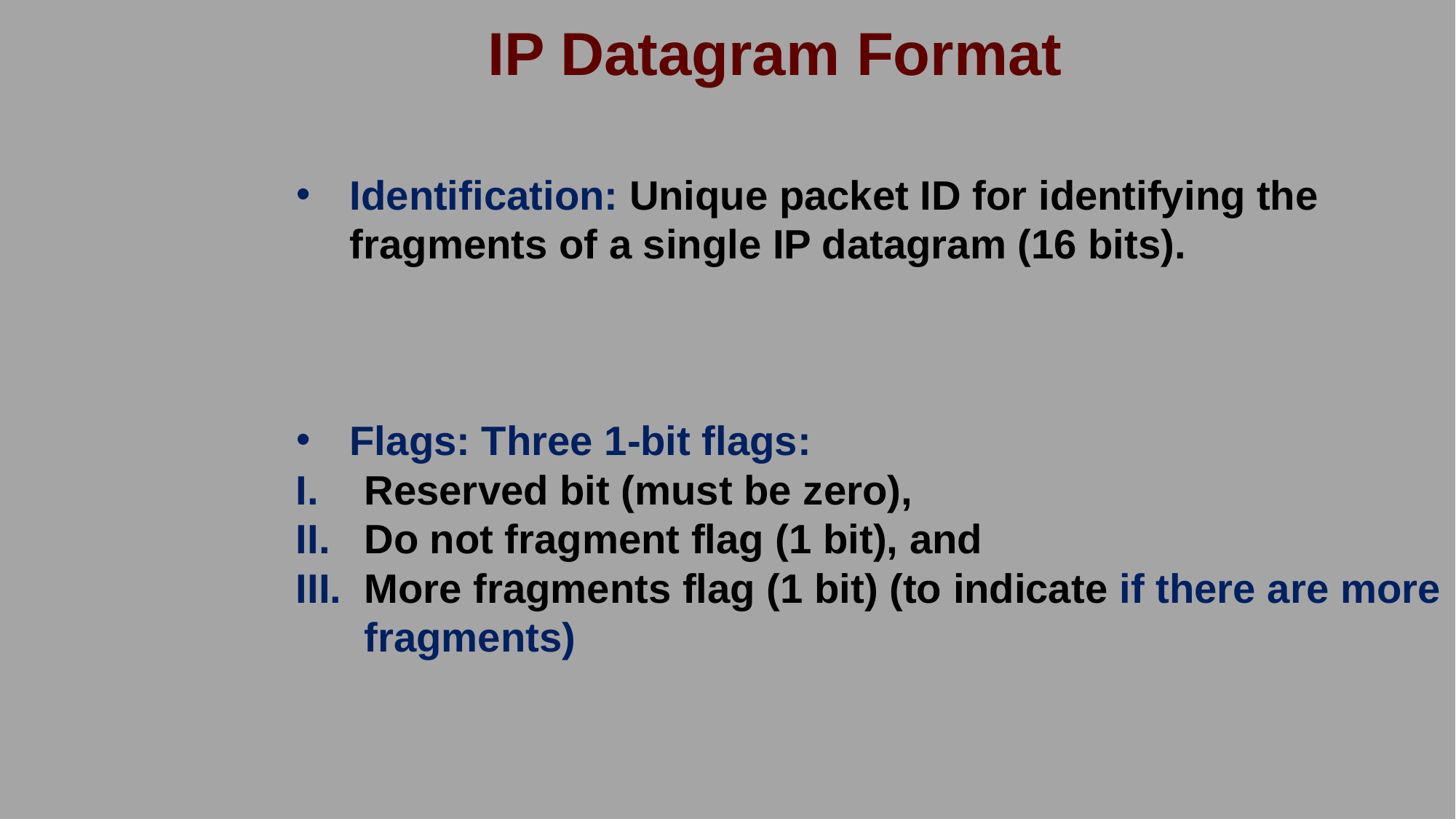

IP Datagram Format
Identification: Unique packet ID for identifying the fragments of a single IP datagram (16 bits).

Flags: Three 1-bit flags:
Reserved bit (must be zero),
Do not fragment flag (1 bit), and
More fragments flag (1 bit) (to indicate if there are more fragments)